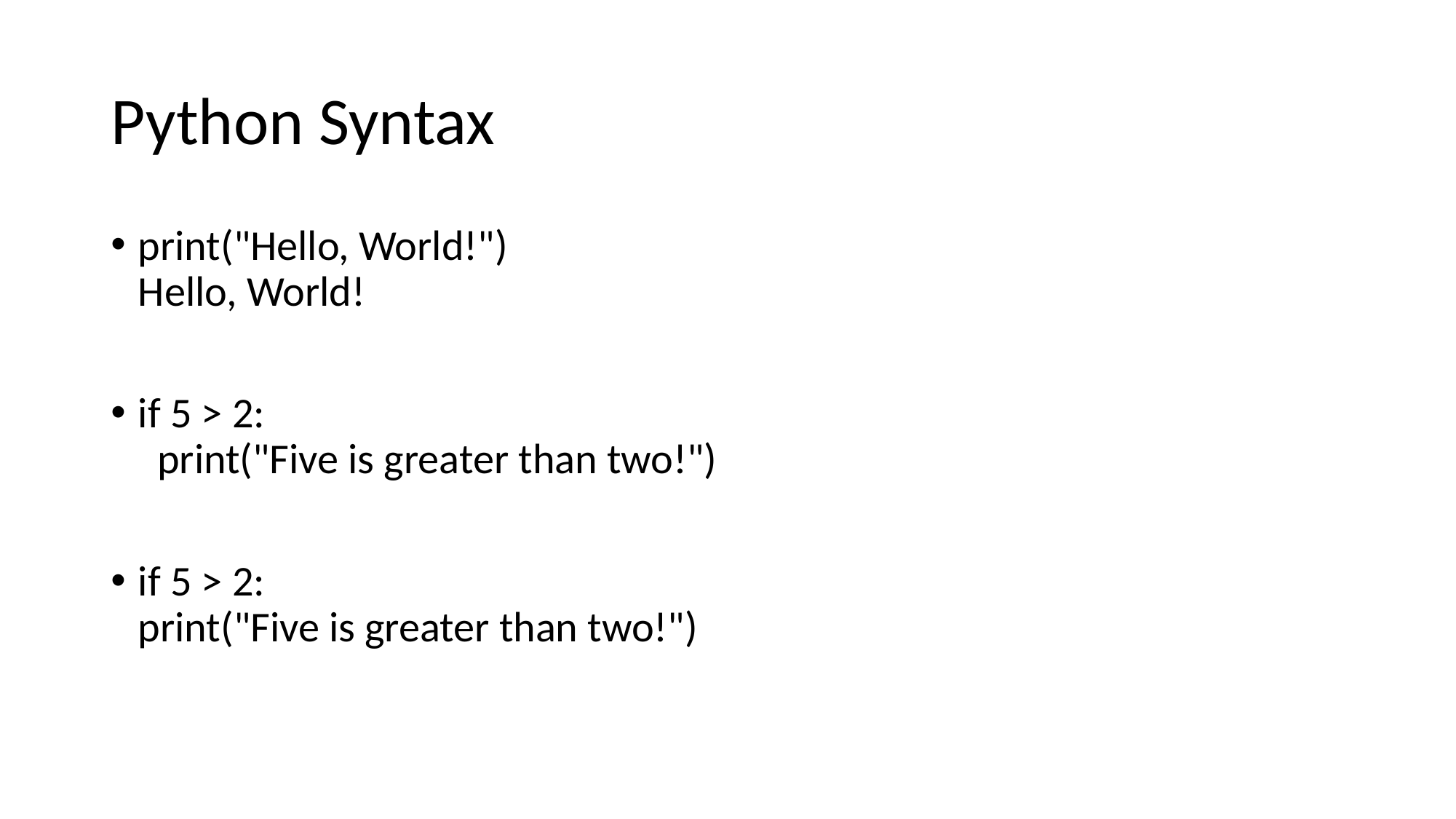

# Python Syntax
print("Hello, World!")
Hello, World!

if 5 > 2:
  print("Five is greater than two!")

if 5 > 2:
print("Five is greater than two!")